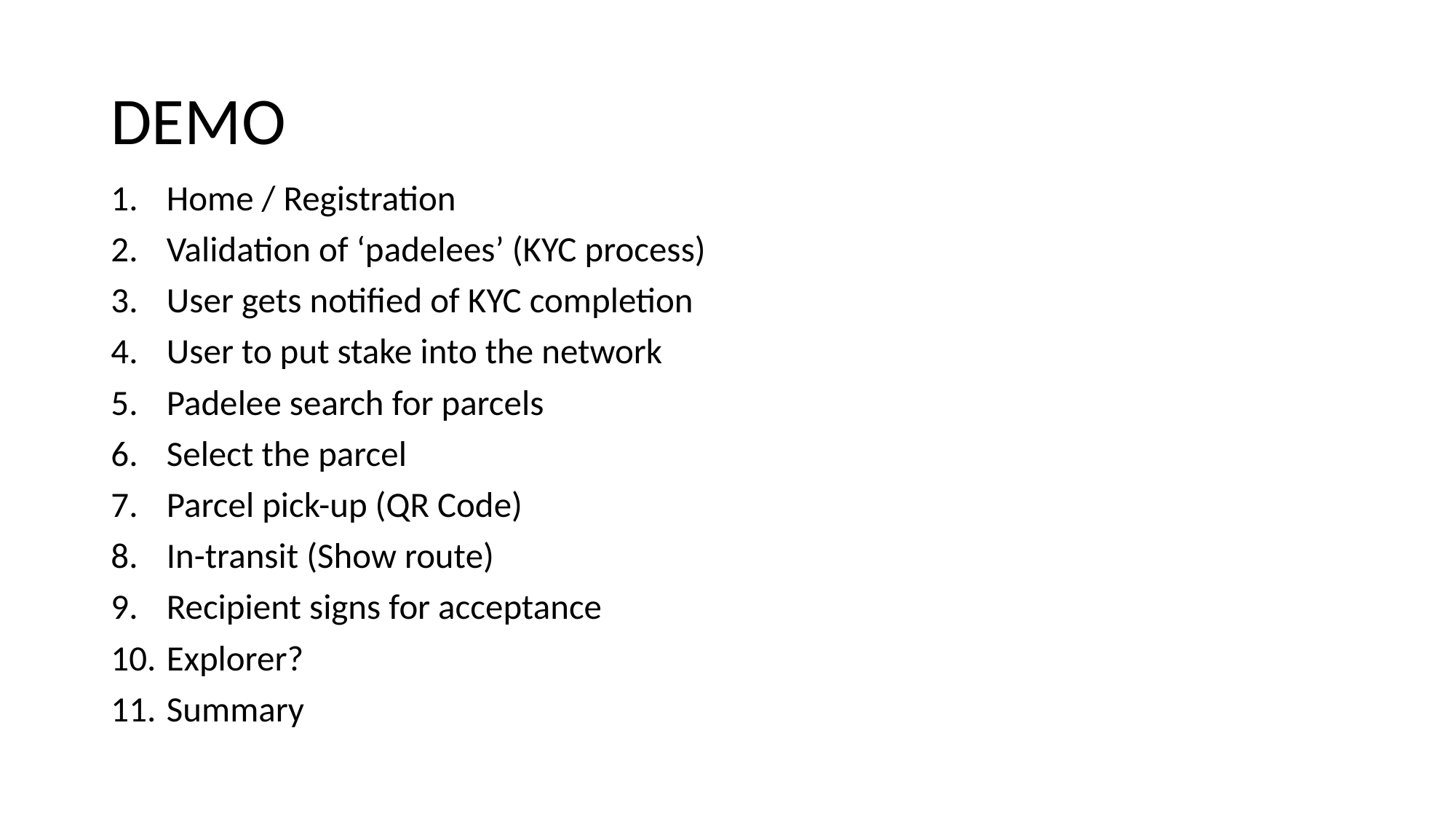

# DEMO
Home / Registration
Validation of ‘padelees’ (KYC process)
User gets notified of KYC completion
User to put stake into the network
Padelee search for parcels
Select the parcel
Parcel pick-up (QR Code)
In-transit (Show route)
Recipient signs for acceptance
Explorer?
Summary